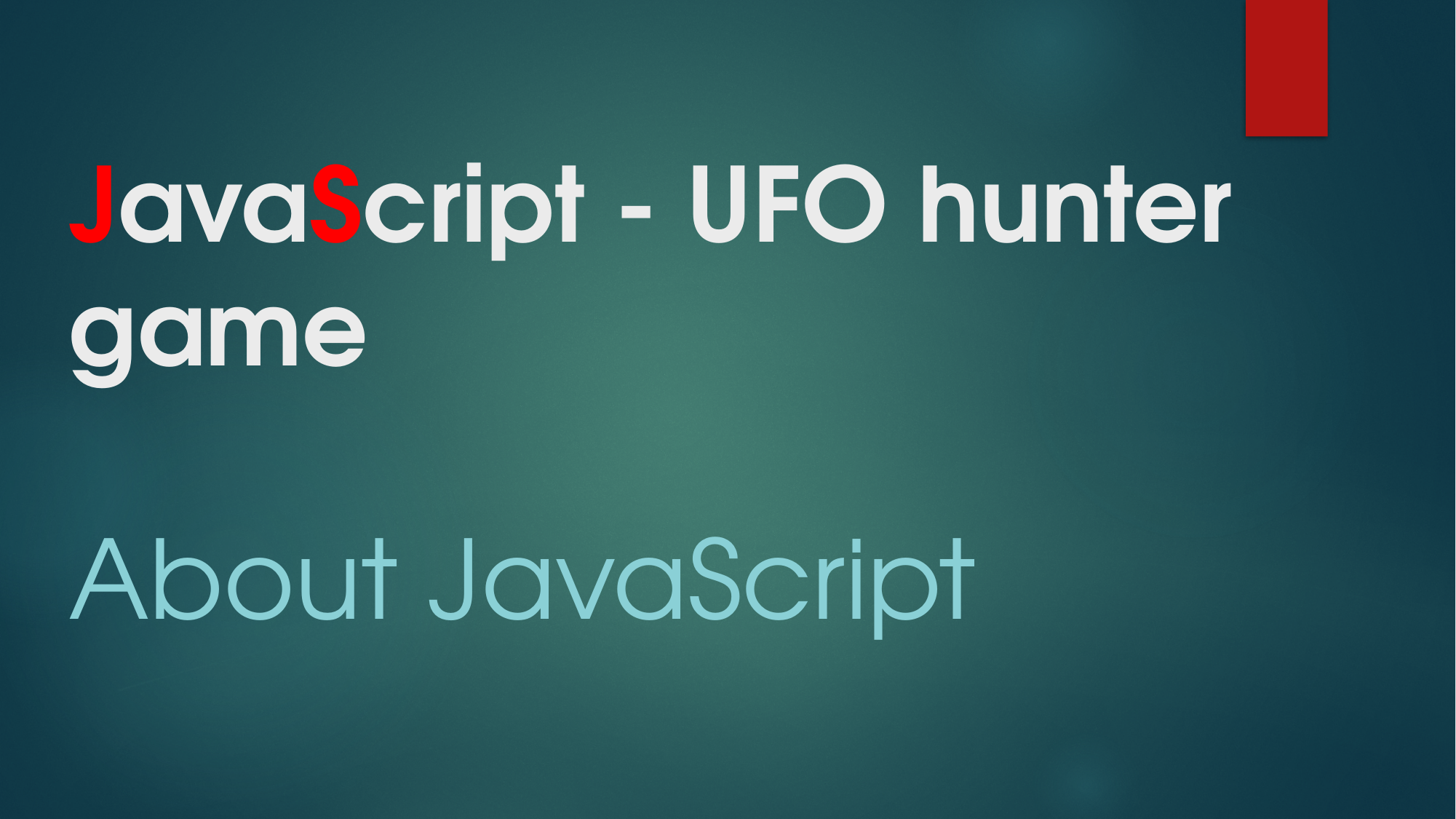

# JavaScript - UFO hunter game About JavaScript